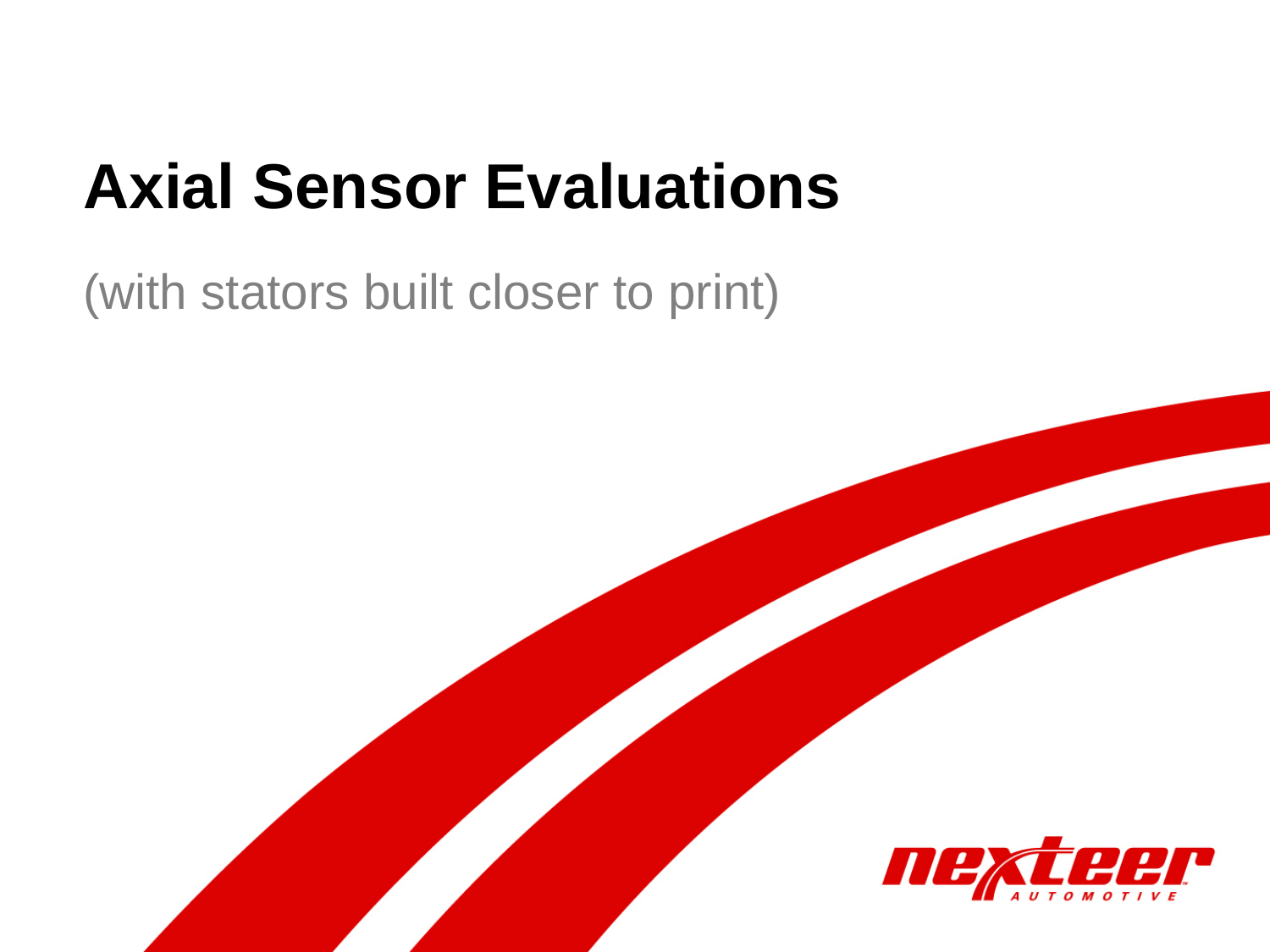

# Axial Sensor Evaluations
(with stators built closer to print)